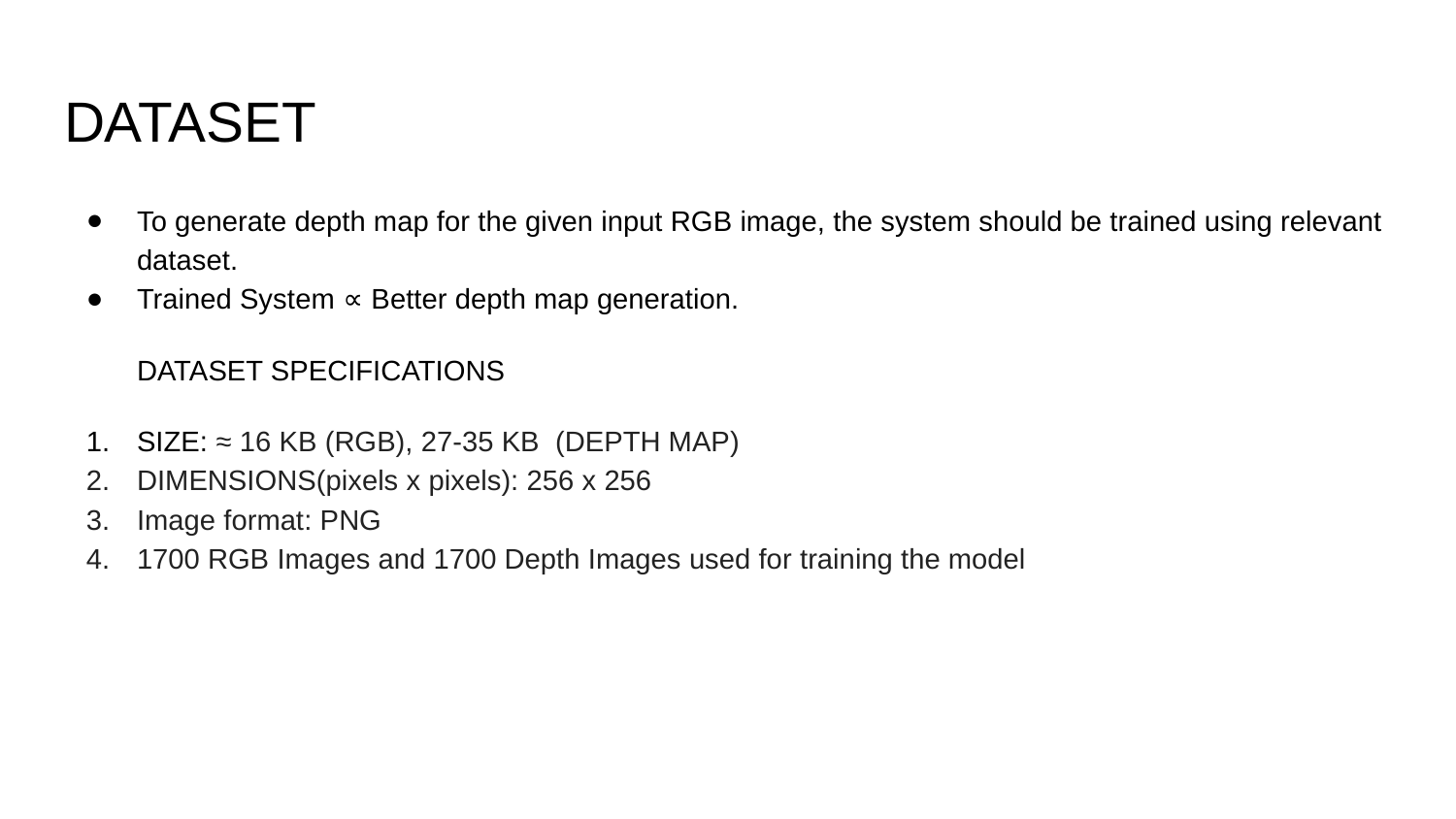

# DATASET
To generate depth map for the given input RGB image, the system should be trained using relevant dataset.
Trained System ∝ Better depth map generation.
DATASET SPECIFICATIONS
SIZE: ≈ 16 KB (RGB), 27-35 KB  (DEPTH MAP)
DIMENSIONS(pixels x pixels): 256 x 256
Image format: PNG
1700 RGB Images and 1700 Depth Images used for training the model